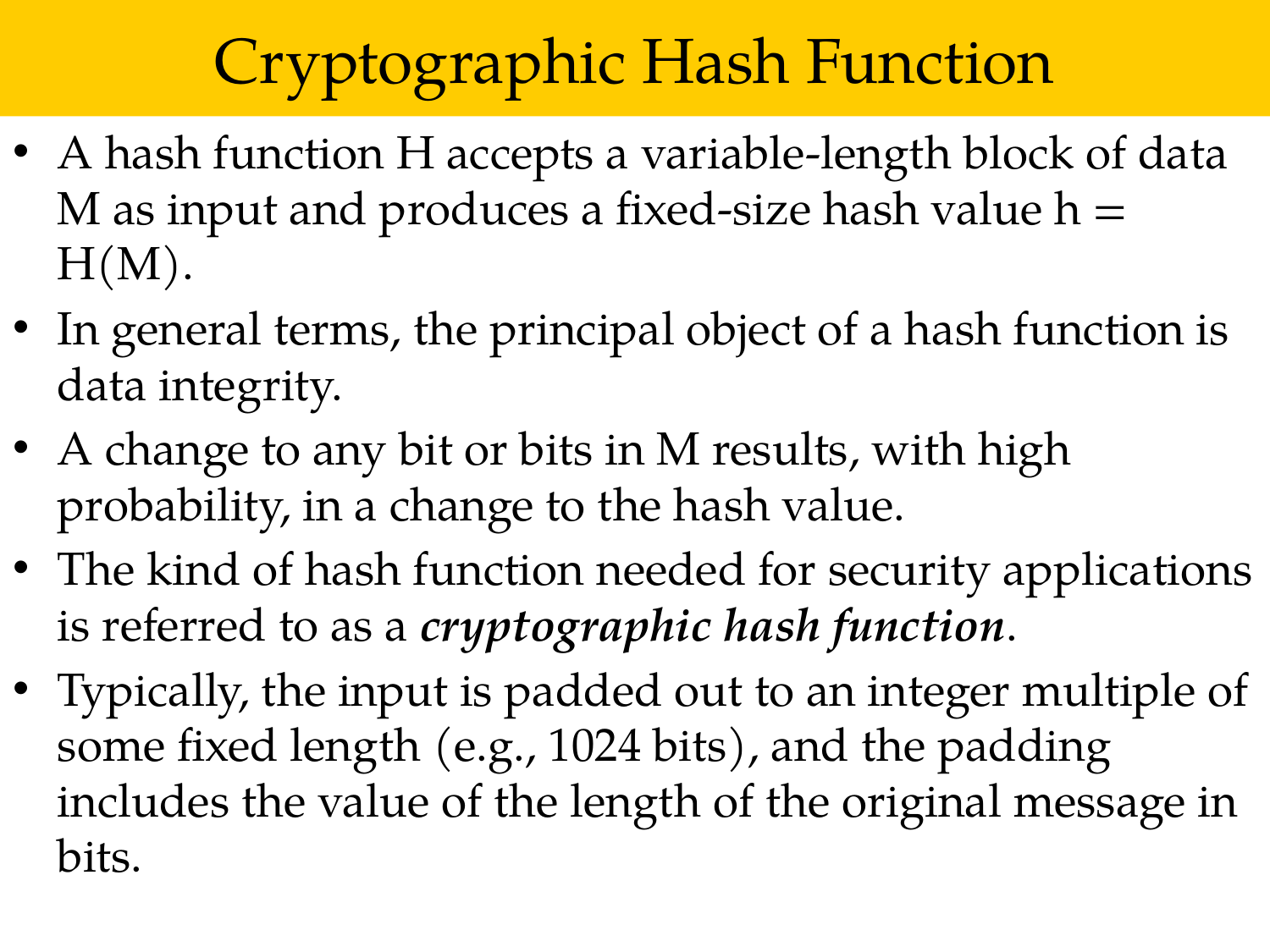

# Cryptographic Hash Function
A hash function H accepts a variable-length block of data M as input and produces a fixed-size hash value h = H(M).
In general terms, the principal object of a hash function is data integrity.
A change to any bit or bits in M results, with high probability, in a change to the hash value.
The kind of hash function needed for security applications is referred to as a cryptographic hash function.
Typically, the input is padded out to an integer multiple of some fixed length (e.g., 1024 bits), and the padding includes the value of the length of the original message in bits.